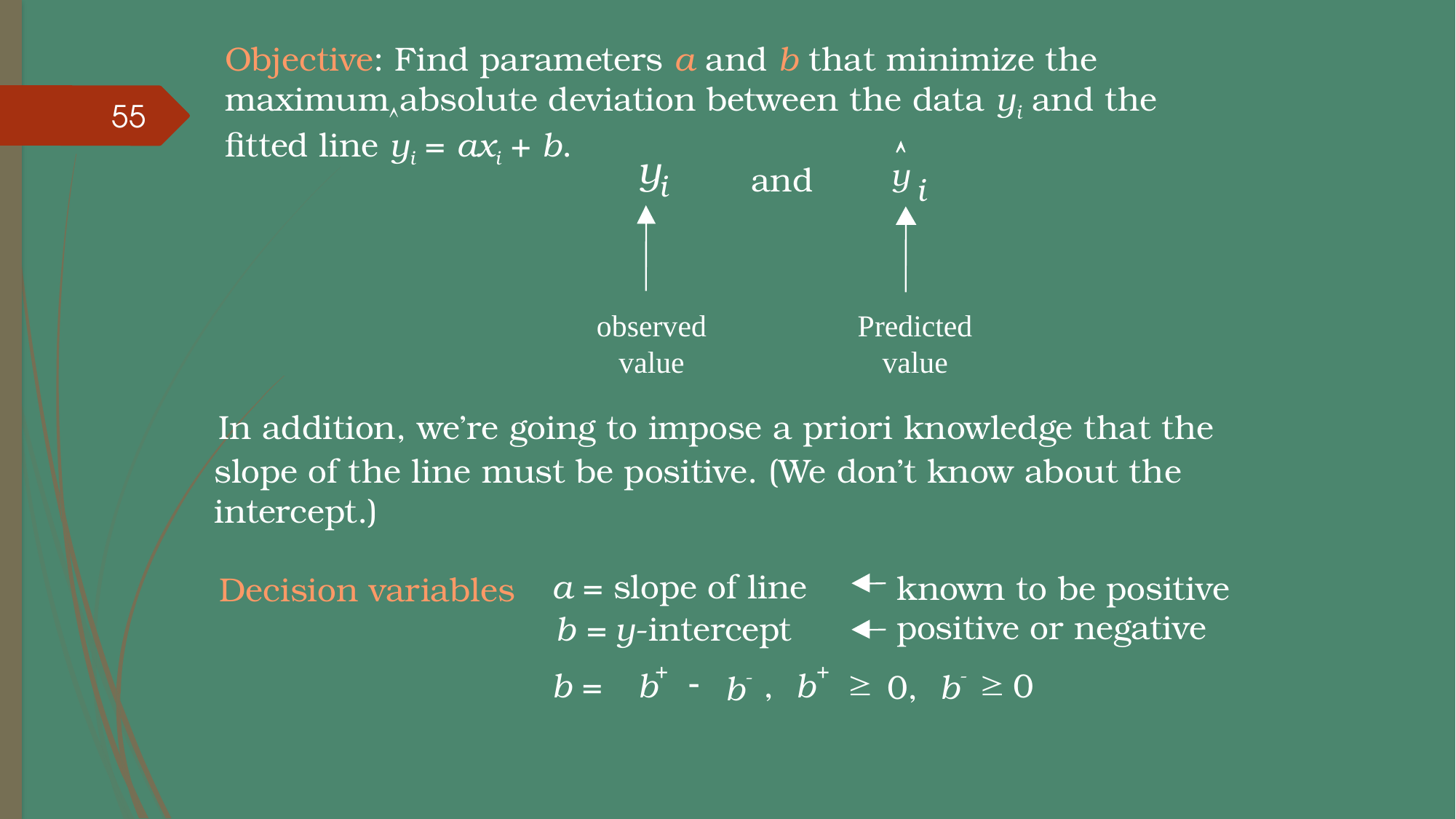

Objective: Find parameters a and b that minimize the
maximum absolute deviation between the data yi and the
fitted line yi = axi + b.
∧
∧
y
y
and

i
i

Predicted
value
observed
value
In addition, we’re going to impose a priori knowledge that the
slope of the line must be positive. (We don’t know about the intercept.)
a = slope of line
known to be positive
Decision variables

positive or nega
tive
b = y-intercept

+

+
−
≥
≥
 0,  b-
b =
b
  b-
,  b

 0

55